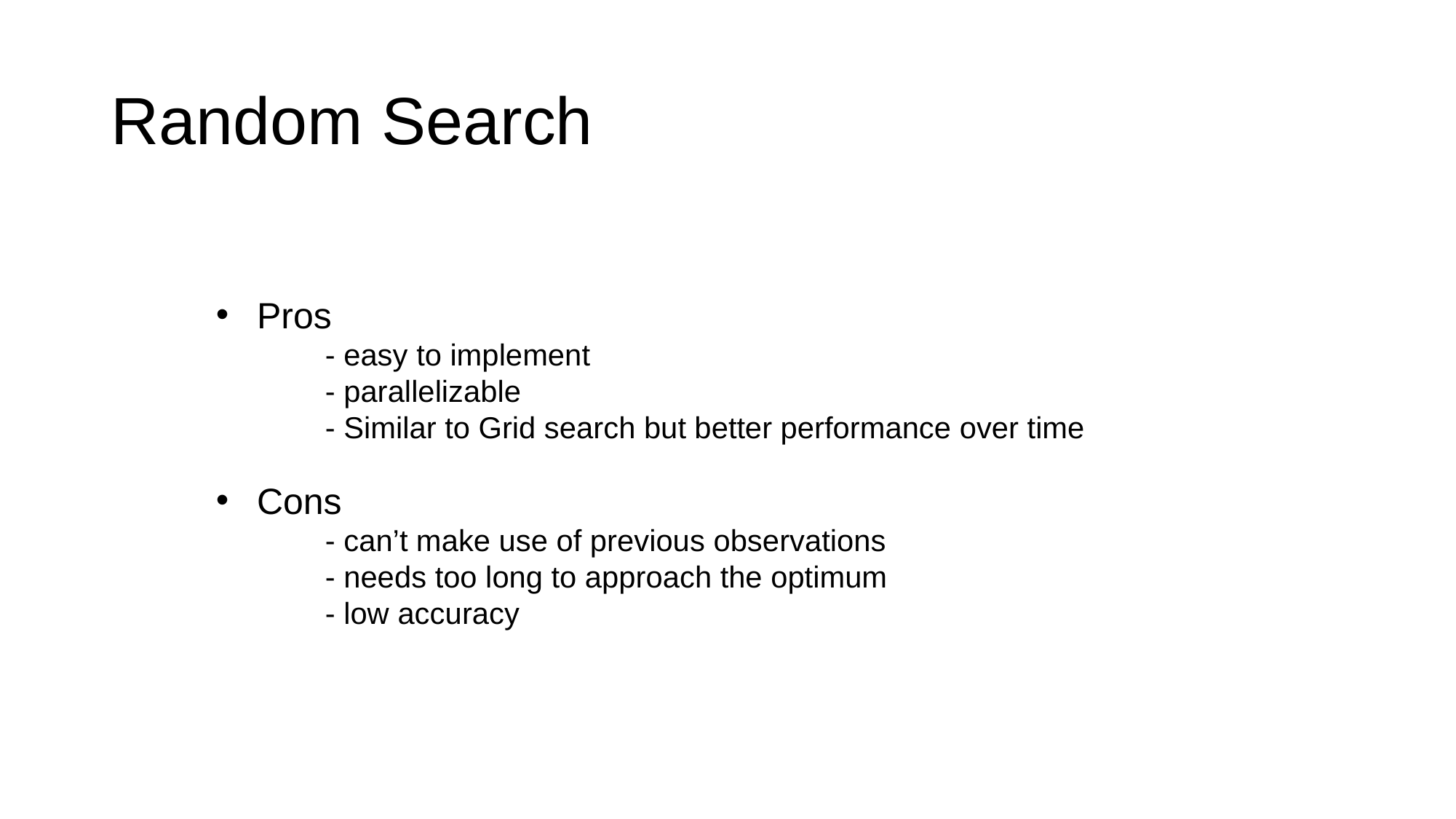

# Random Search

Pros
	- easy to implement
	- parallelizable
	- Similar to Grid search but better performance over time

Cons
	- can’t make use of previous observations
	- needs too long to approach the optimum
	- low accuracy